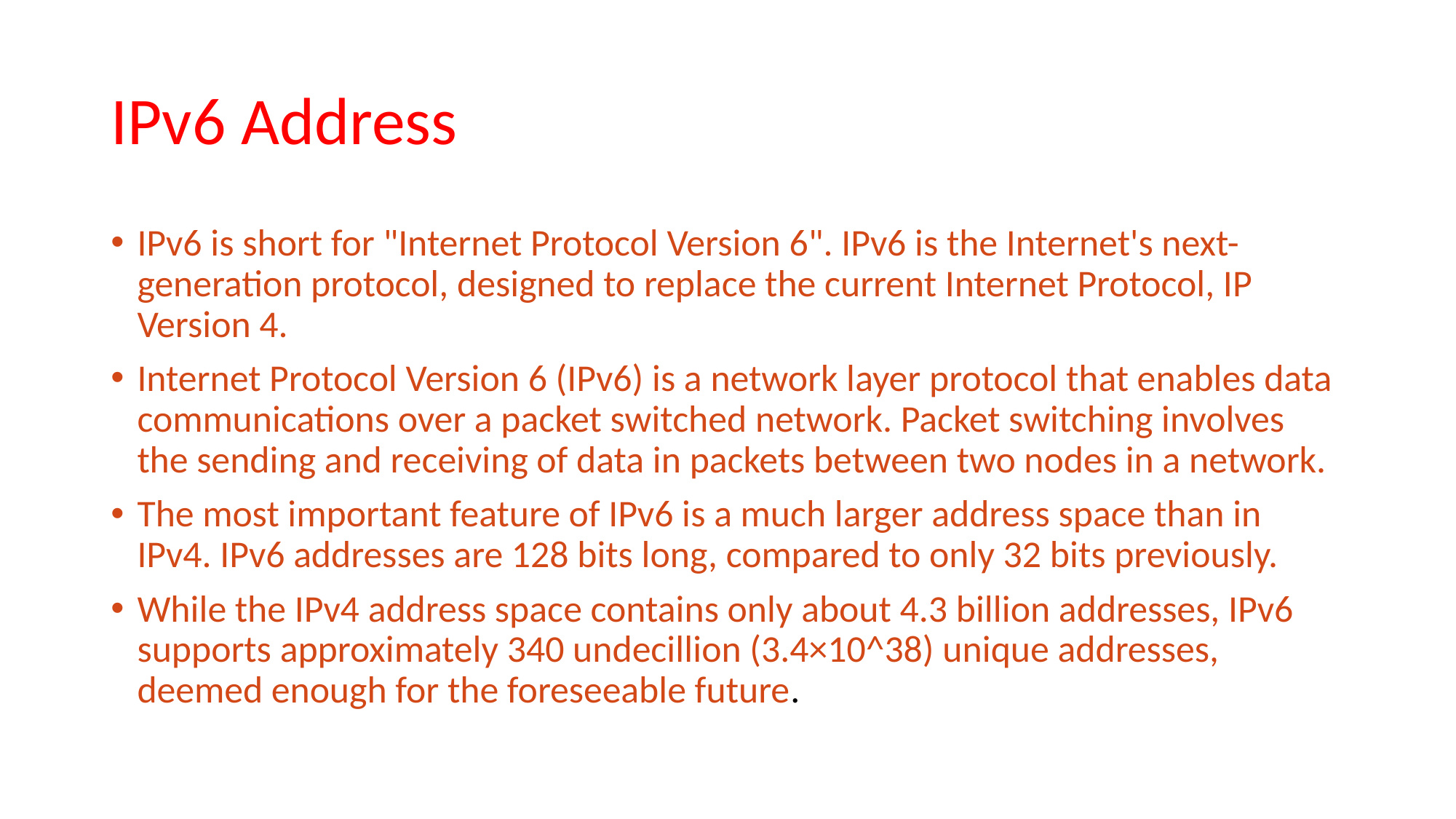

# IPv6 Address
IPv6 is short for "Internet Protocol Version 6". IPv6 is the Internet's next-generation protocol, designed to replace the current Internet Protocol, IP Version 4.
Internet Protocol Version 6 (IPv6) is a network layer protocol that enables data communications over a packet switched network. Packet switching involves the sending and receiving of data in packets between two nodes in a network.
The most important feature of IPv6 is a much larger address space than in IPv4. IPv6 addresses are 128 bits long, compared to only 32 bits previously.
While the IPv4 address space contains only about 4.3 billion addresses, IPv6 supports approximately 340 undecillion (3.4×10^38) unique addresses, deemed enough for the foreseeable future.